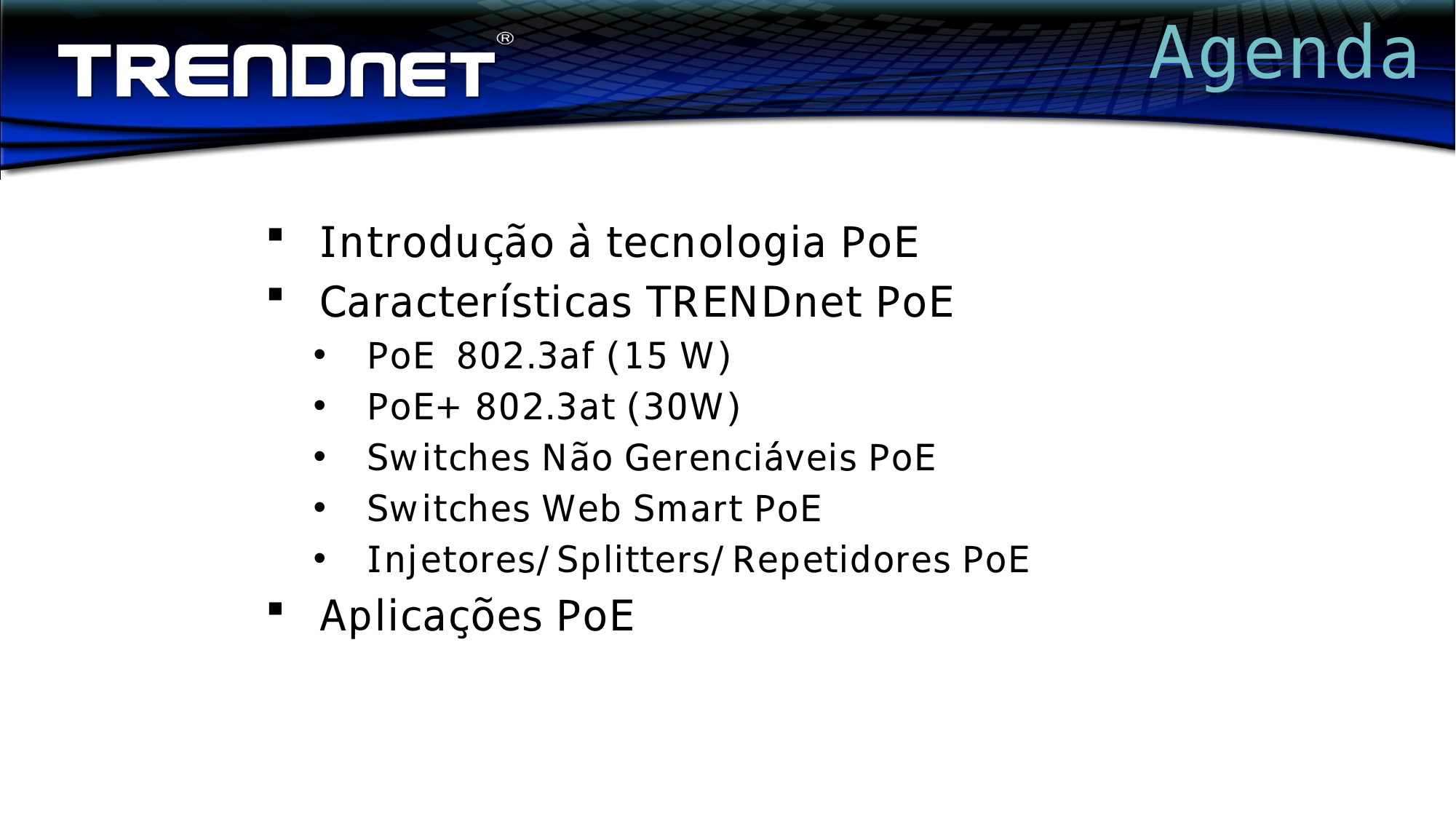

Agenda
Introdução à tecnologia PoE
Características TRENDnet PoE
PoE  802.3af (15 W)
PoE+ 802.3at (30W)
Switches Não Gerenciáveis PoE
Switches Web Smart PoE
Injetores/Splitters/Repetidores PoE
Aplicações PoE